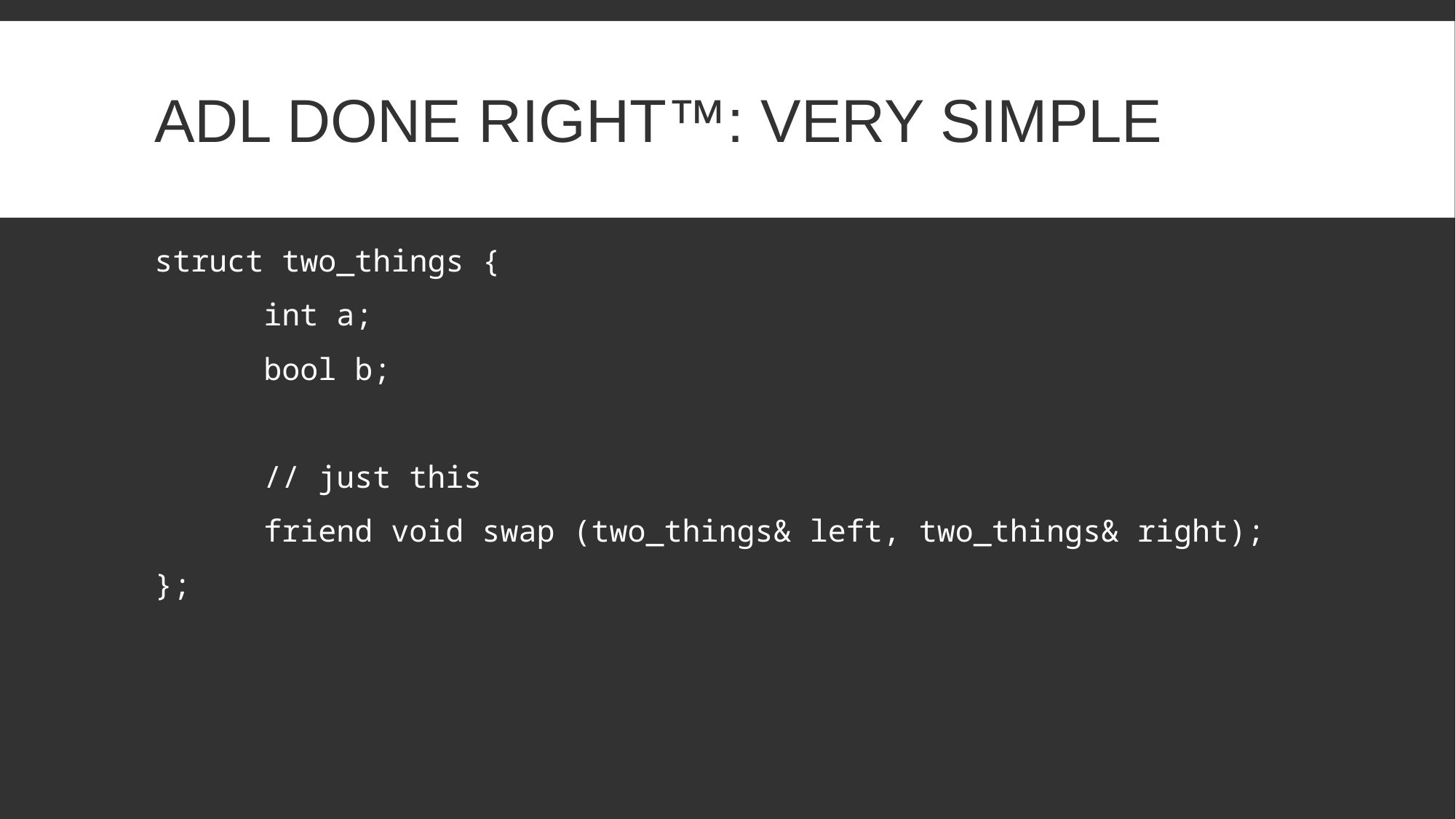

# ADL Done Right™: very simple
struct two_things {
	int a;
	bool b;

	// just this
	friend void swap (two_things& left, two_things& right);
};